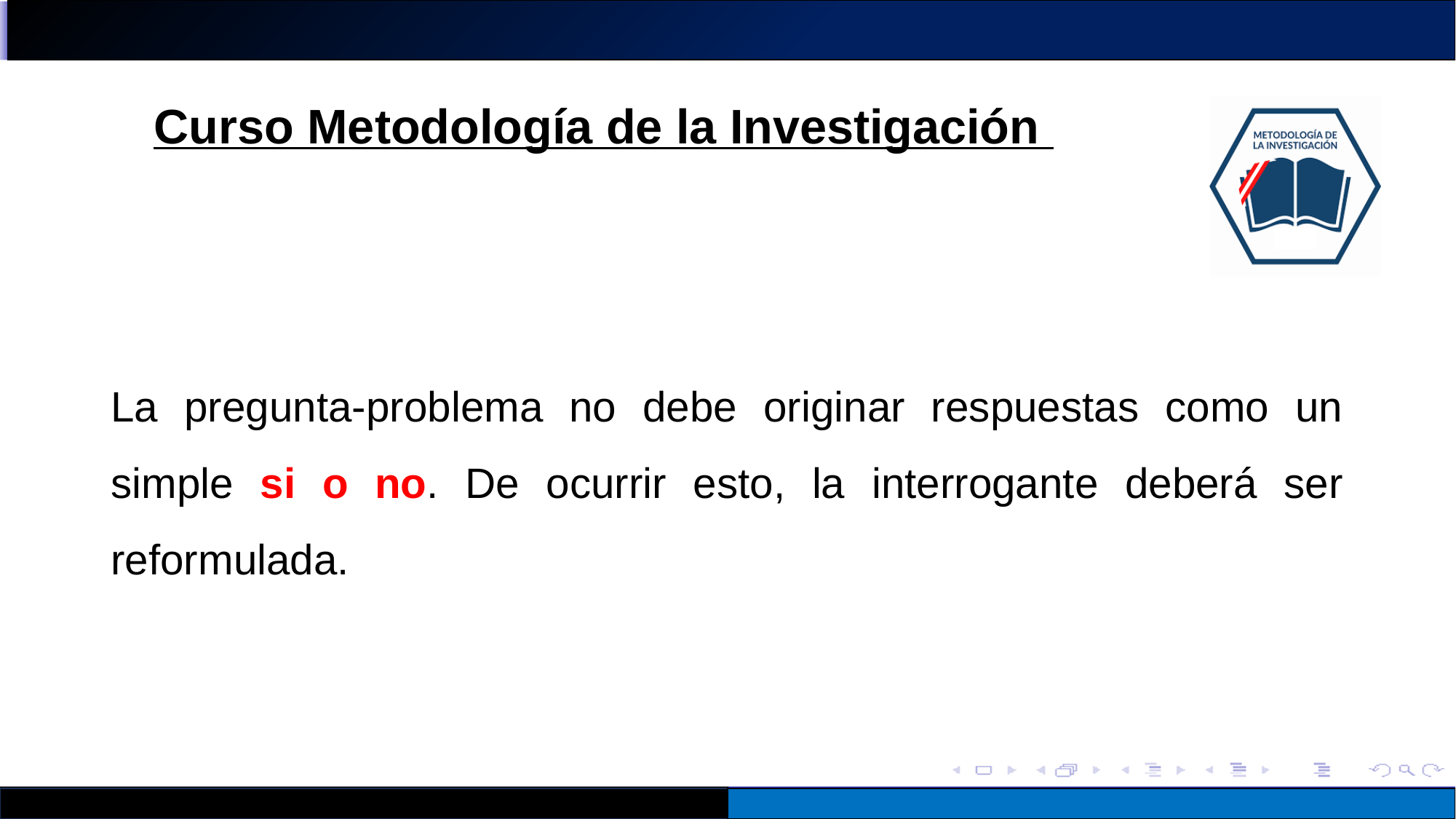

La pregunta-problema no debe originar respuestas como un simple si o no. De ocurrir esto, la interrogante deberá ser reformulada.